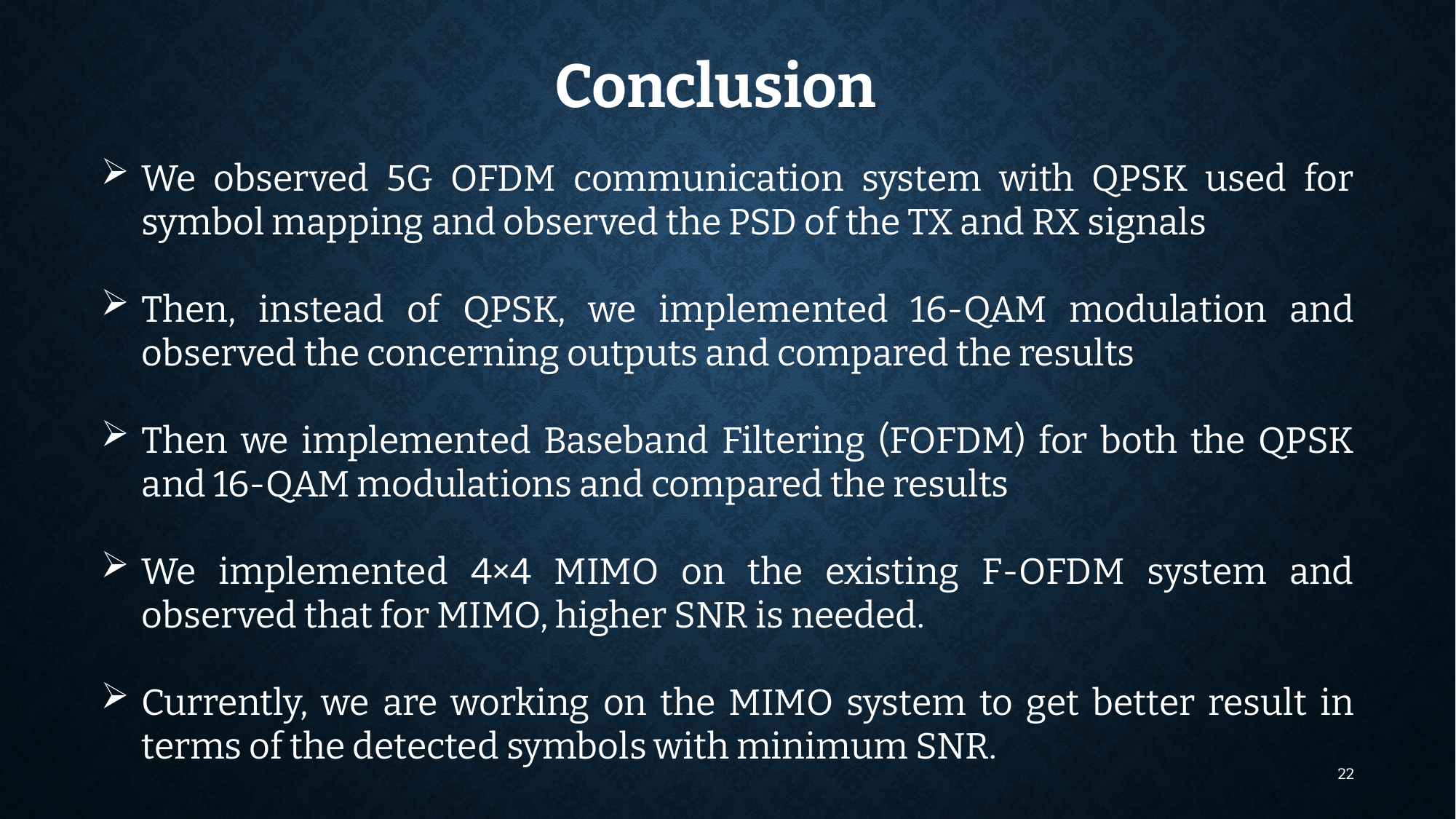

Conclusion
We observed 5G OFDM communication system with QPSK used for symbol mapping and observed the PSD of the TX and RX signals

Then, instead of QPSK, we implemented 16-QAM modulation and observed the concerning outputs and compared the results

Then we implemented Baseband Filtering (FOFDM) for both the QPSK and 16-QAM modulations and compared the results

We implemented 4×4 MIMO on the existing F-OFDM system and observed that for MIMO, higher SNR is needed.

Currently, we are working on the MIMO system to get better result in terms of the detected symbols with minimum SNR.
22